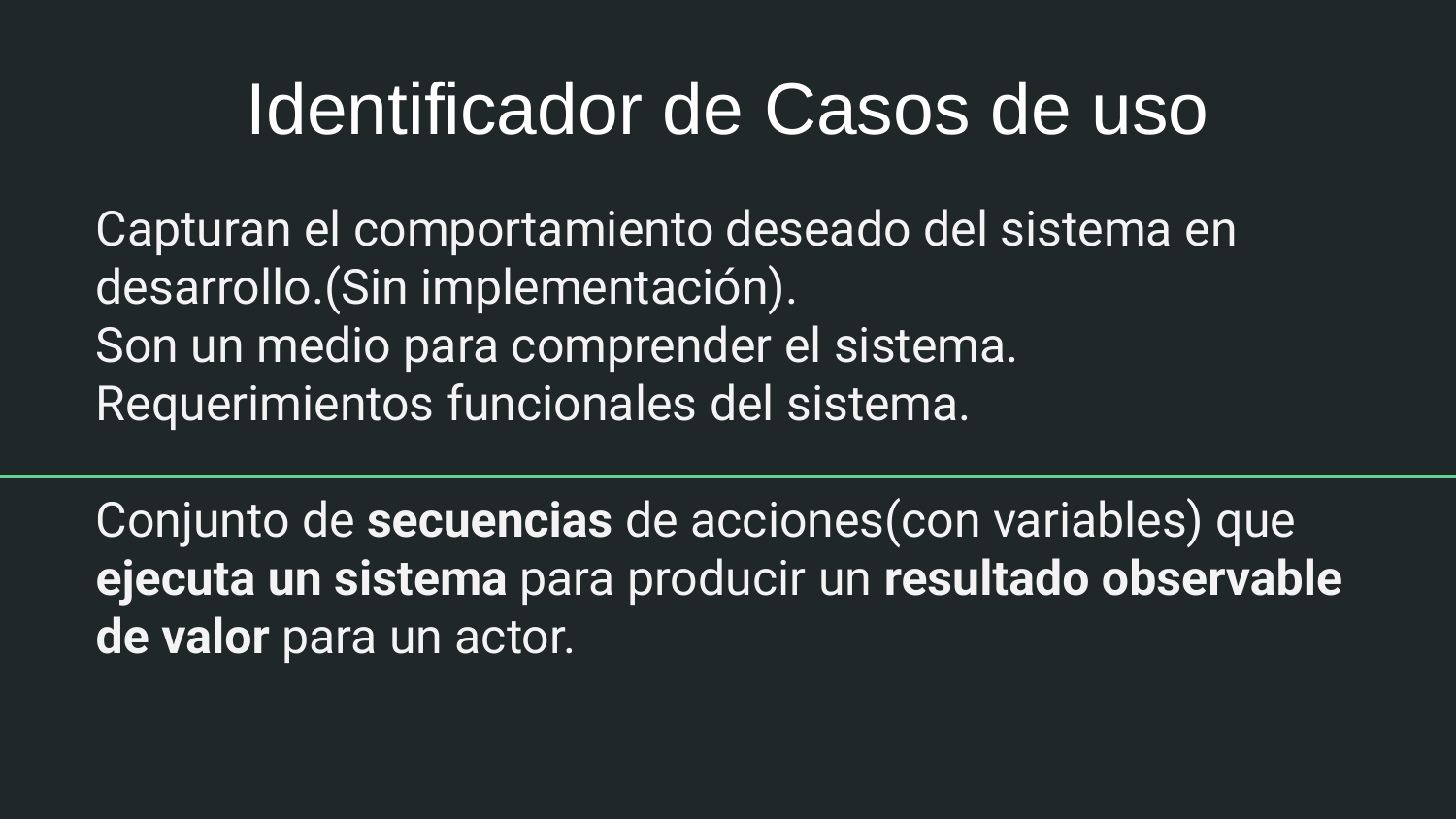

# Identificador de Casos de uso
Capturan el comportamiento deseado del sistema en desarrollo.(Sin implementación).
Son un medio para comprender el sistema.
Requerimientos funcionales del sistema.

Conjunto de secuencias de acciones(con variables) que ejecuta un sistema para producir un resultado observable de valor para un actor.